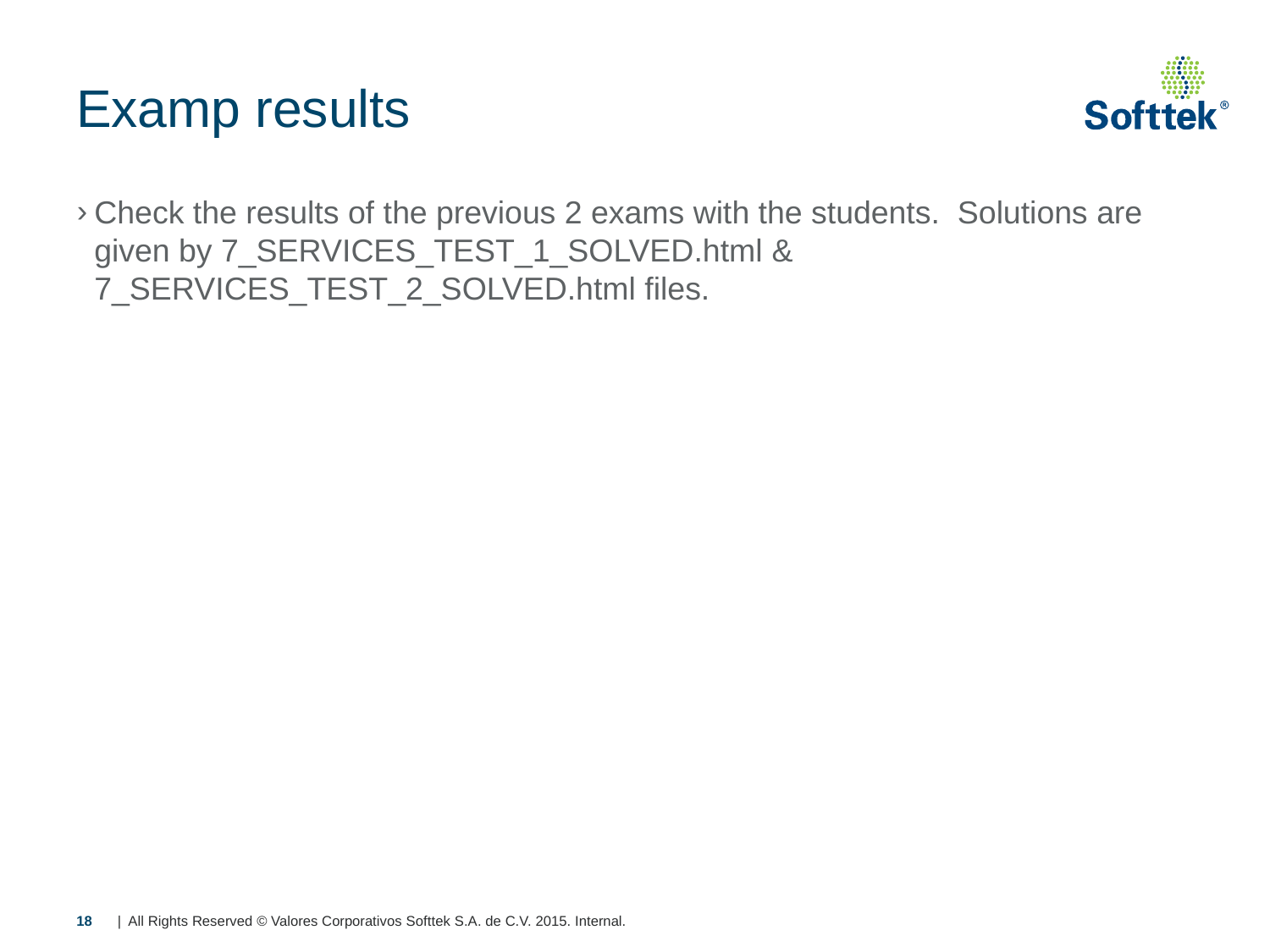

# Examp results
Check the results of the previous 2 exams with the students.  Solutions are given by 7_SERVICES_TEST_1_SOLVED.html & 7_SERVICES_TEST_2_SOLVED.html files.

18